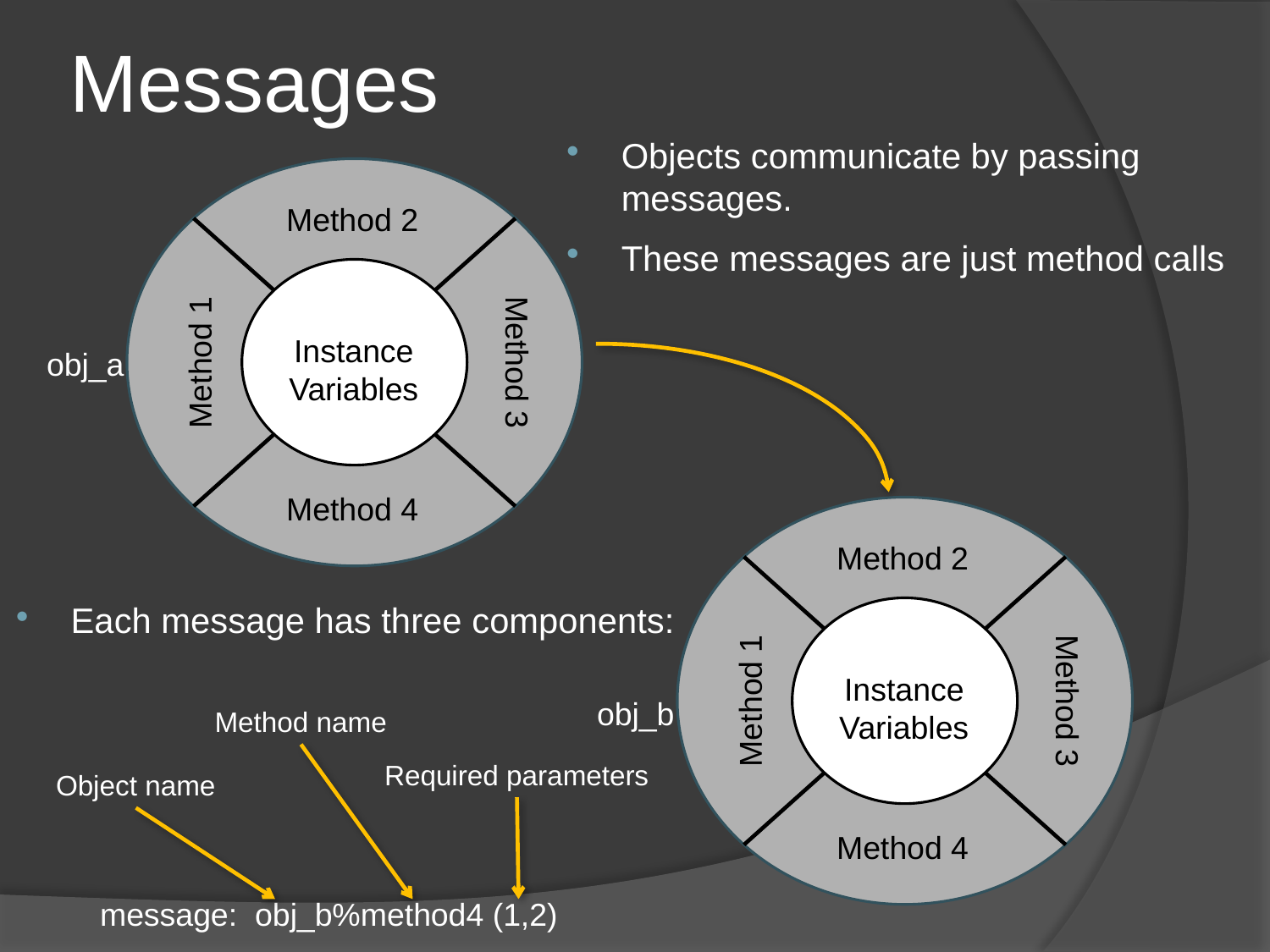

# Messages
Objects communicate by passing messages.
These messages are just method calls

Method 2
Instance
Variables
Method 1
Method 3
Method 4
obj_a

Method 2
Instance
Variables
Method 1
Method 3
Method 4
Each message has three components:

obj_b
Method name
Required parameters
Object name
message:  obj_b%method4 (1,2)